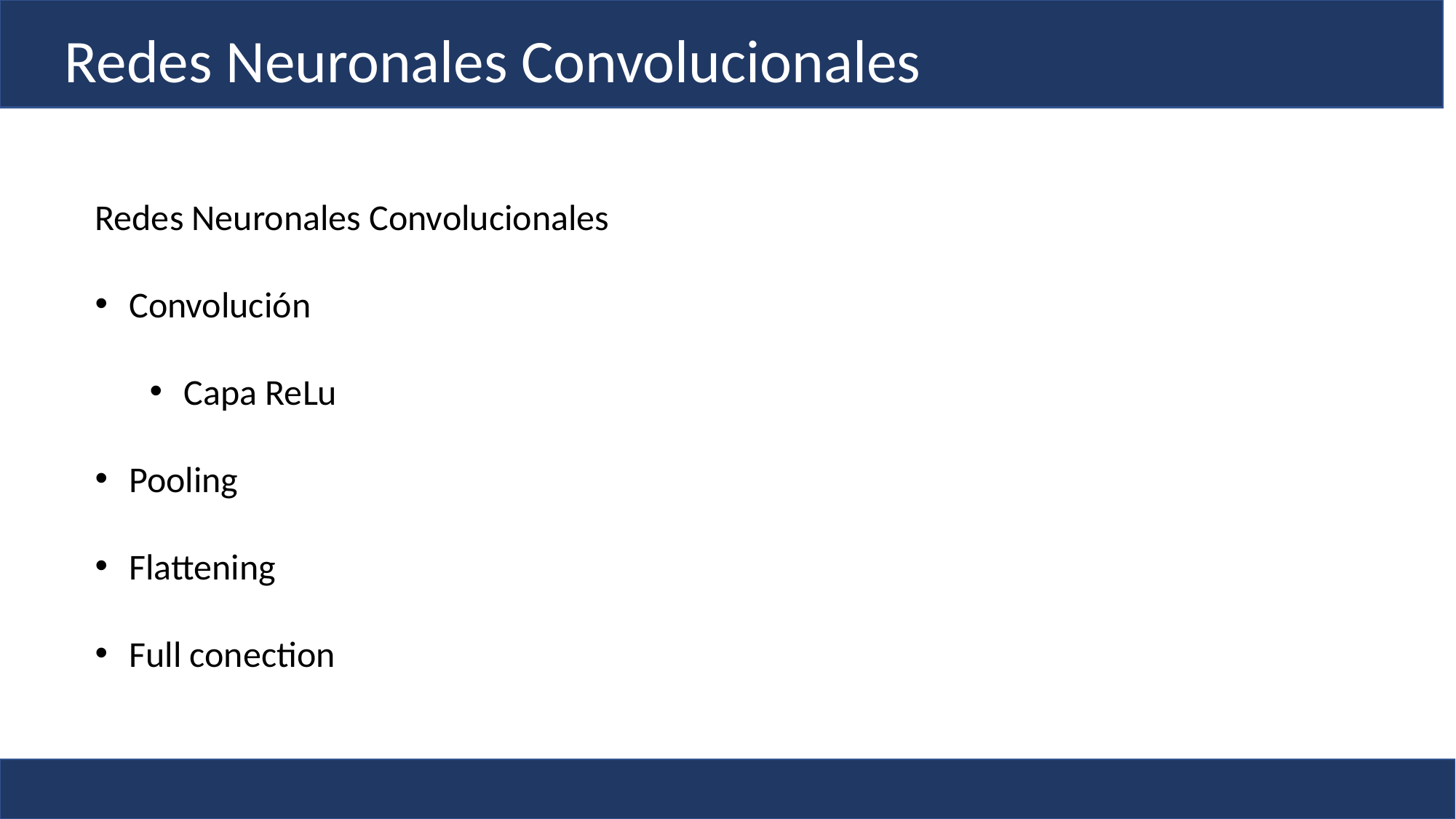

Redes Neuronales Convolucionales
Redes Neuronales Convolucionales
Convolución
Capa ReLu
Pooling
Flattening
Full conection